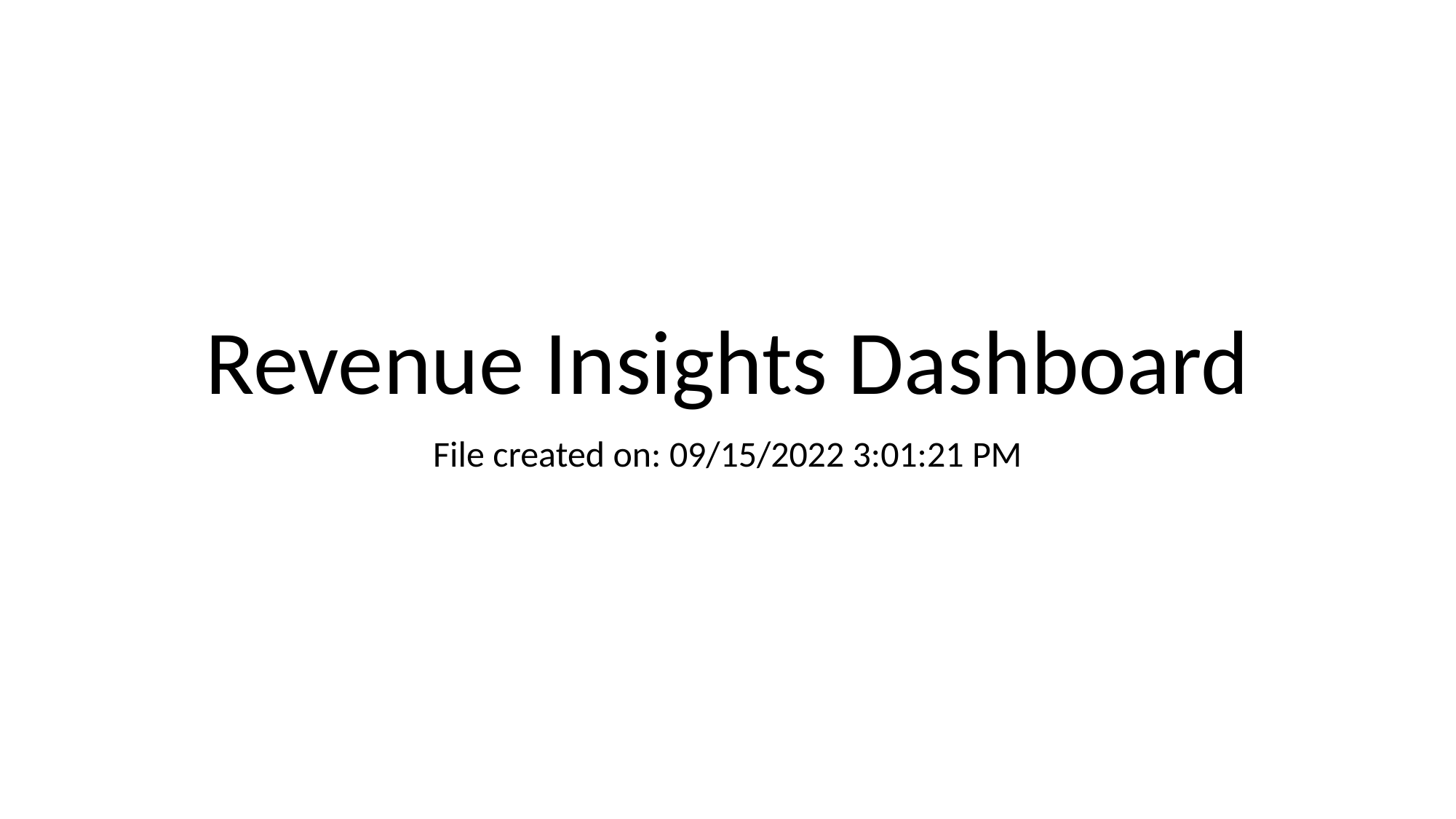

# Revenue Insights Dashboard
File created on: 09/15/2022 3:01:21 PM